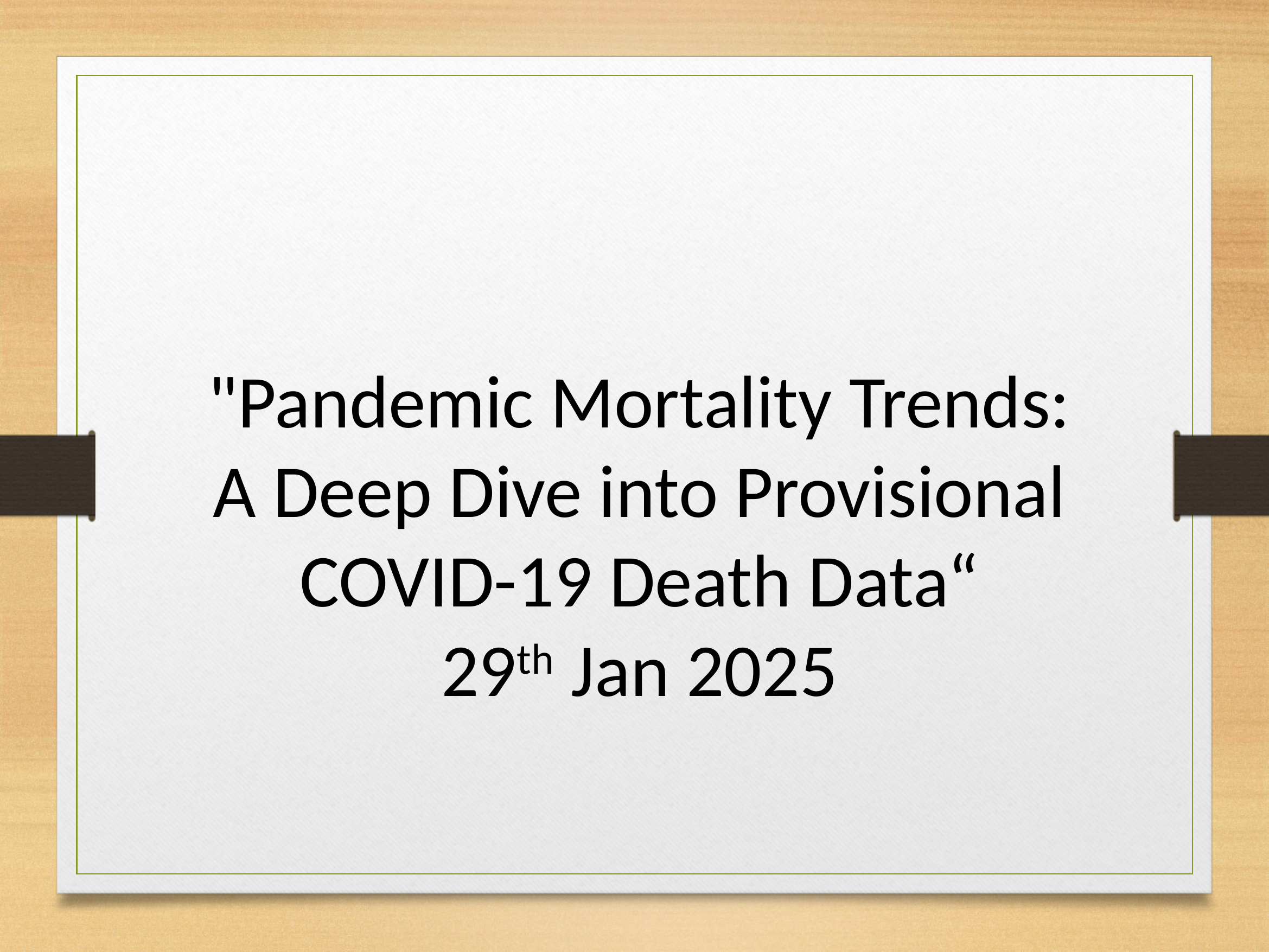

"Pandemic Mortality Trends: A Deep Dive into Provisional COVID-19 Death Data“
29th Jan 2025